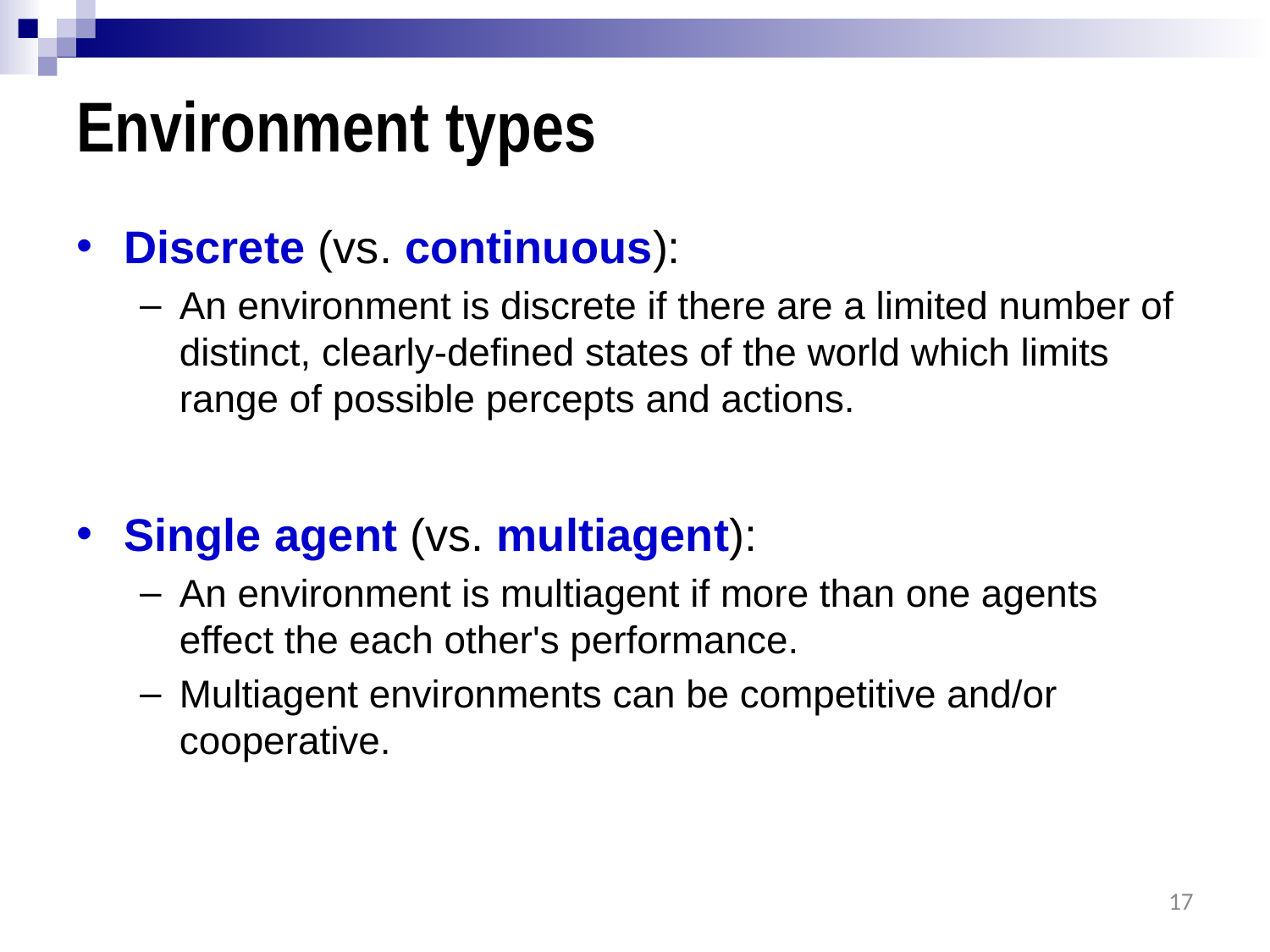

# Environment types
Discrete (vs. continuous):
An environment is discrete if there are a limited number of distinct, clearly-defined states of the world which limits range of possible percepts and actions.

Single agent (vs. multiagent):
An environment is multiagent if more than one agents effect the each other's performance.
Multiagent environments can be competitive and/or cooperative.
17